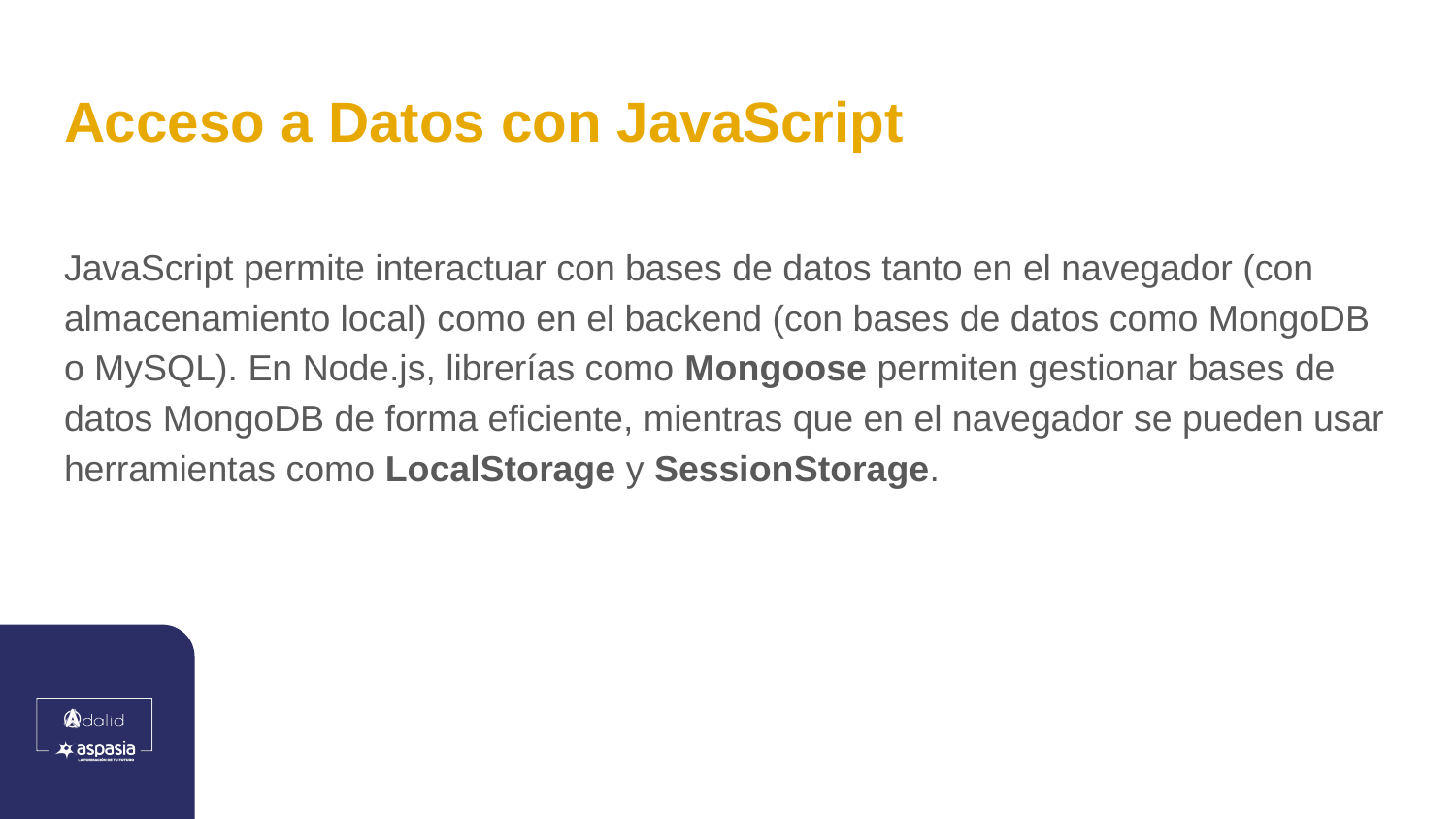

# Acceso a Datos con JavaScript
JavaScript permite interactuar con bases de datos tanto en el navegador (con almacenamiento local) como en el backend (con bases de datos como MongoDB o MySQL). En Node.js, librerías como Mongoose permiten gestionar bases de datos MongoDB de forma eficiente, mientras que en el navegador se pueden usar herramientas como LocalStorage y SessionStorage.